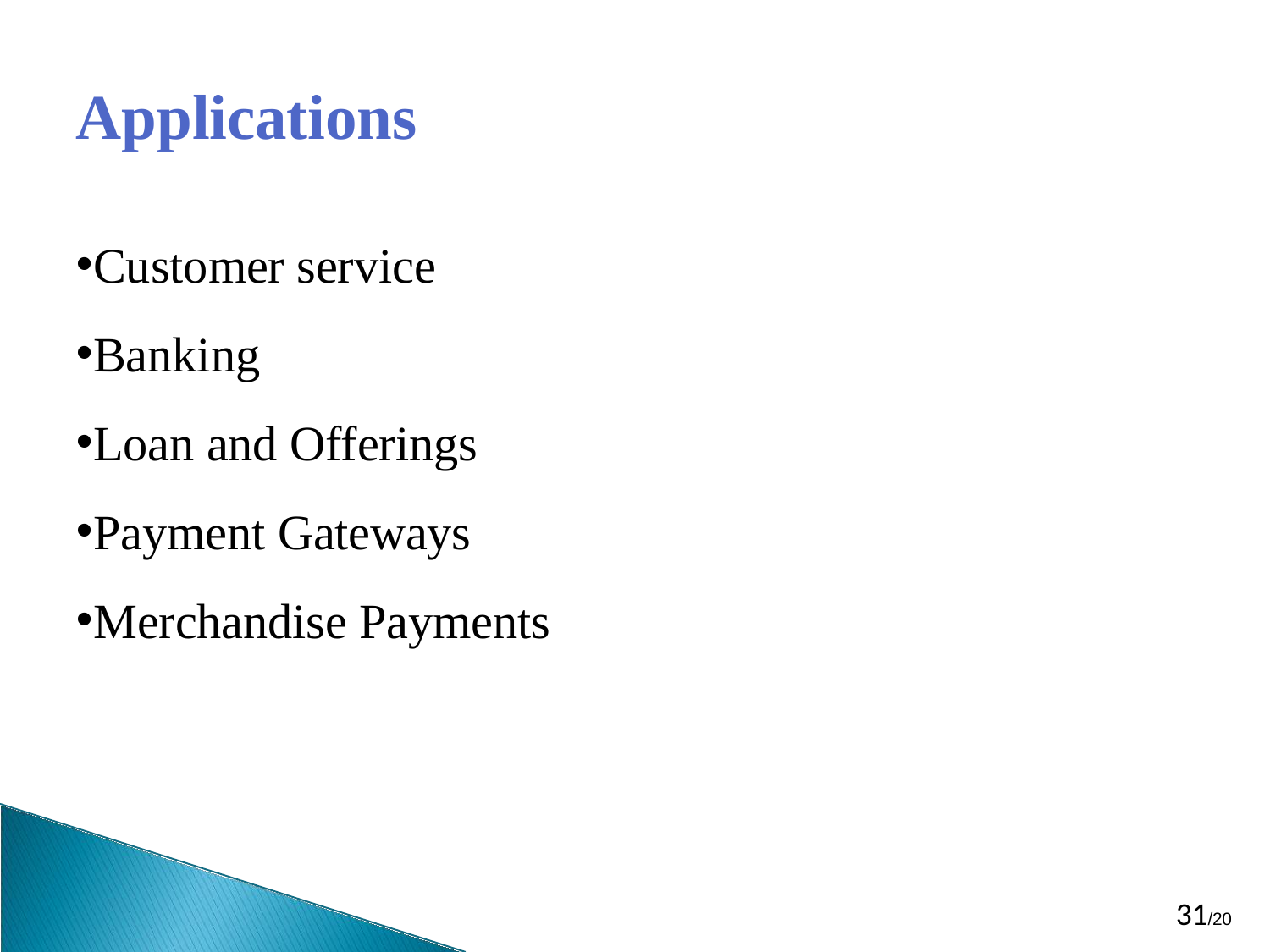

# Applications
Customer service
Banking
Loan and Offerings
Payment Gateways
Merchandise Payments
31/20